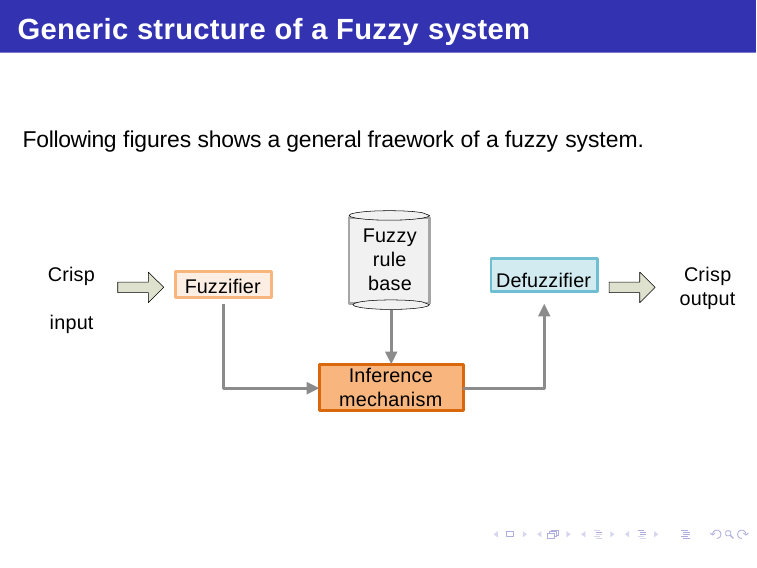

# Generic structure of a Fuzzy system
Following figures shows a general fraework of a fuzzy system.

Fuzzy  rule  base
Defuzzifier
Crisp  input
Crisp  output
Fuzzifier

Inference
mechanism
Debasis Samanta (IIT Kharagpur)
Soft Computing Applications
09.02.2018
6 / 55